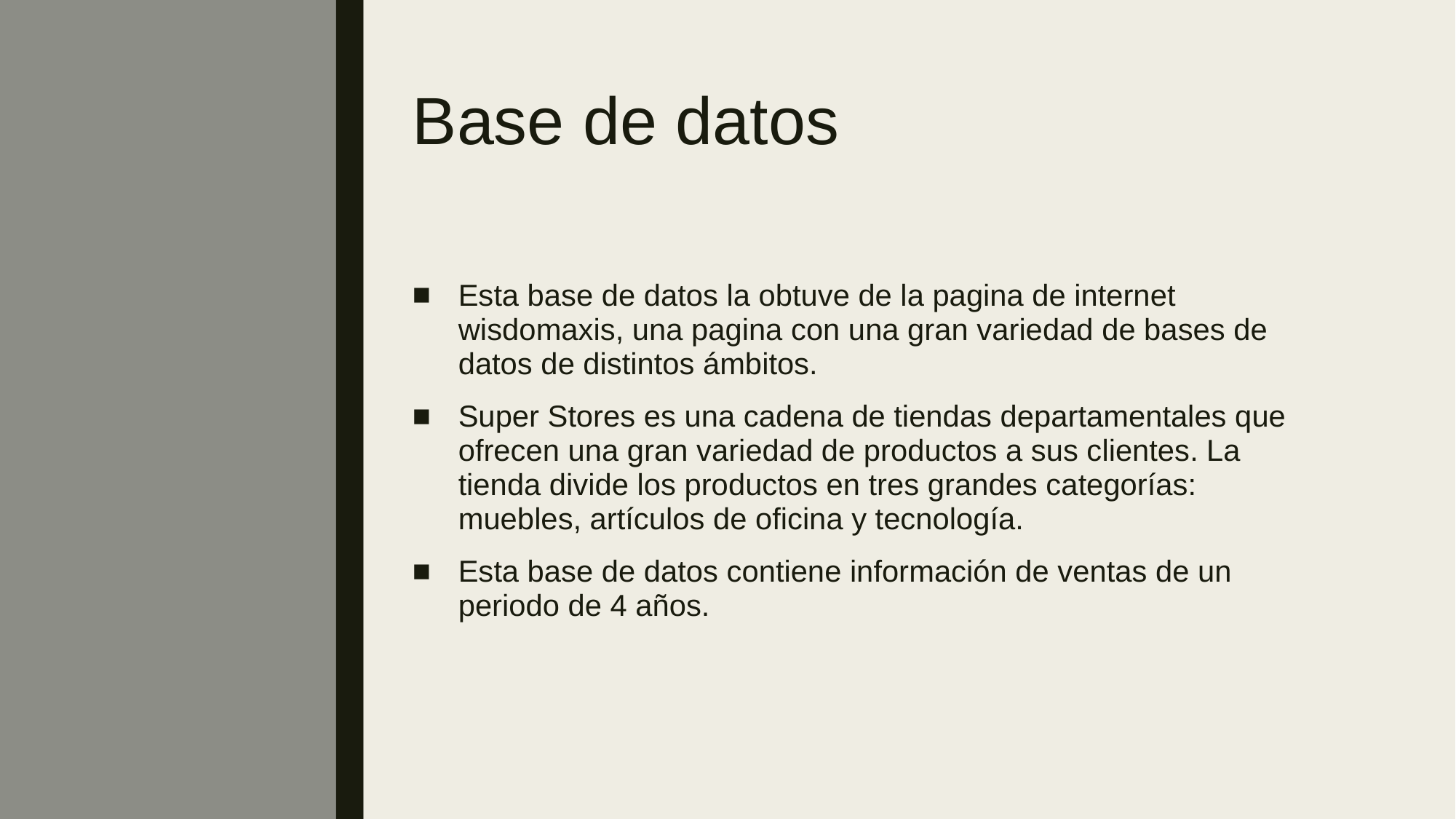

# Base de datos
Esta base de datos la obtuve de la pagina de internet wisdomaxis, una pagina con una gran variedad de bases de datos de distintos ámbitos.
Super Stores es una cadena de tiendas departamentales que ofrecen una gran variedad de productos a sus clientes. La tienda divide los productos en tres grandes categorías: muebles, artículos de oficina y tecnología.
Esta base de datos contiene información de ventas de un periodo de 4 años.